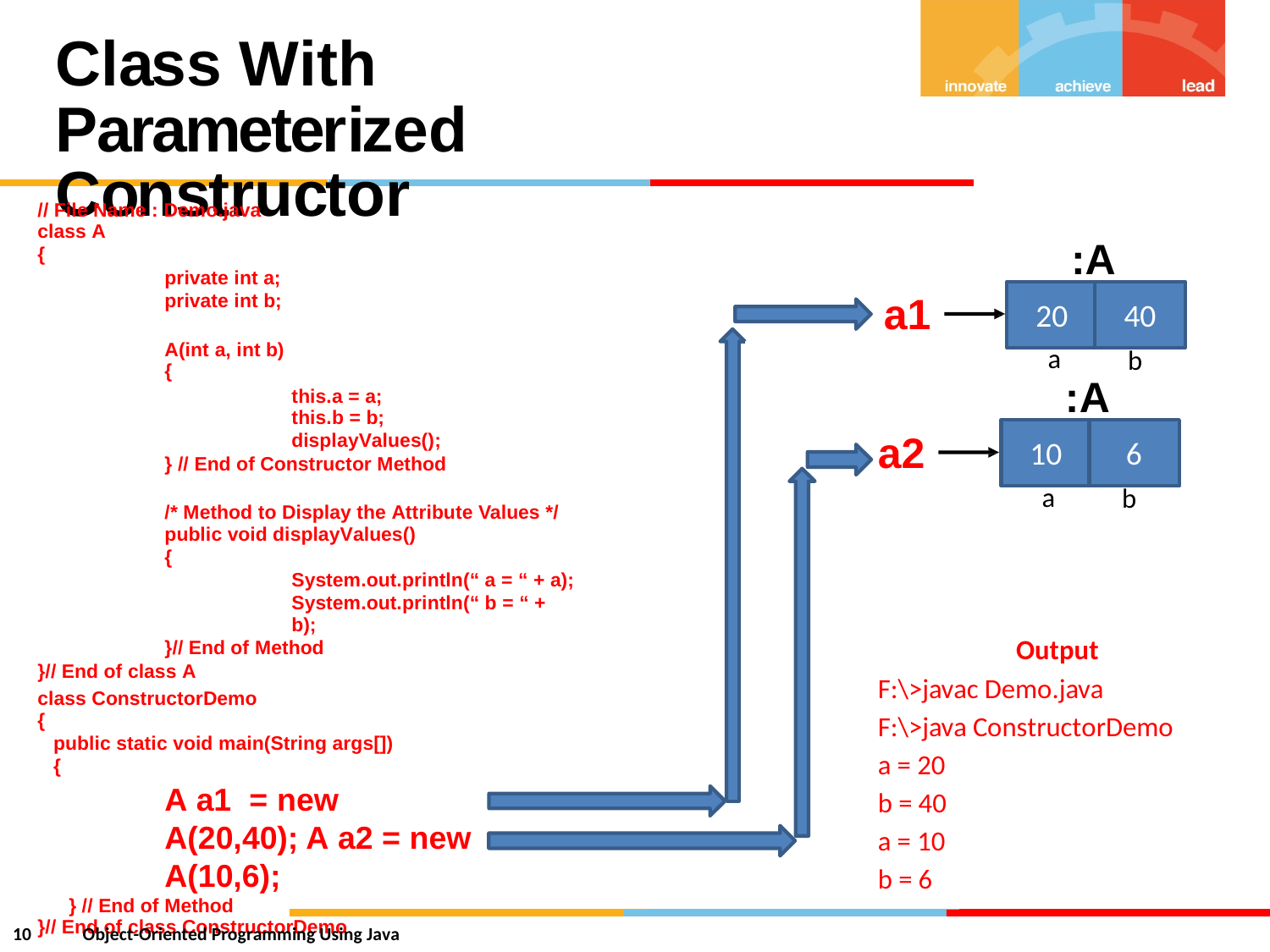

Class With Parameterized
Constructor

// File Name : Demo.java
class A
{
private int a;
private int b;
:A

20

40

a1

A(int a, int b)
{
a
b
:A
this.a = a;
this.b = b;
displayValues();
} // End of Constructor Method

10

6
a2

a
b
/* Method to Display the Attribute Values */
public void displayValues()
{
System.out.println(“ a = “ + a);
System.out.println(“ b = “ + b);
}// End of Method
}// End of class A
Output
F:\>javac Demo.java
F:\>java ConstructorDemo
a = 20
b = 40
a = 10
b = 6
class ConstructorDemo
{
public static void main(String args[])
{
A a1  = new A(20,40); A a2 = new A(10,6);
} // End of Method
}// End of class ConstructorDemo

10
Object-Oriented Programming Using Java